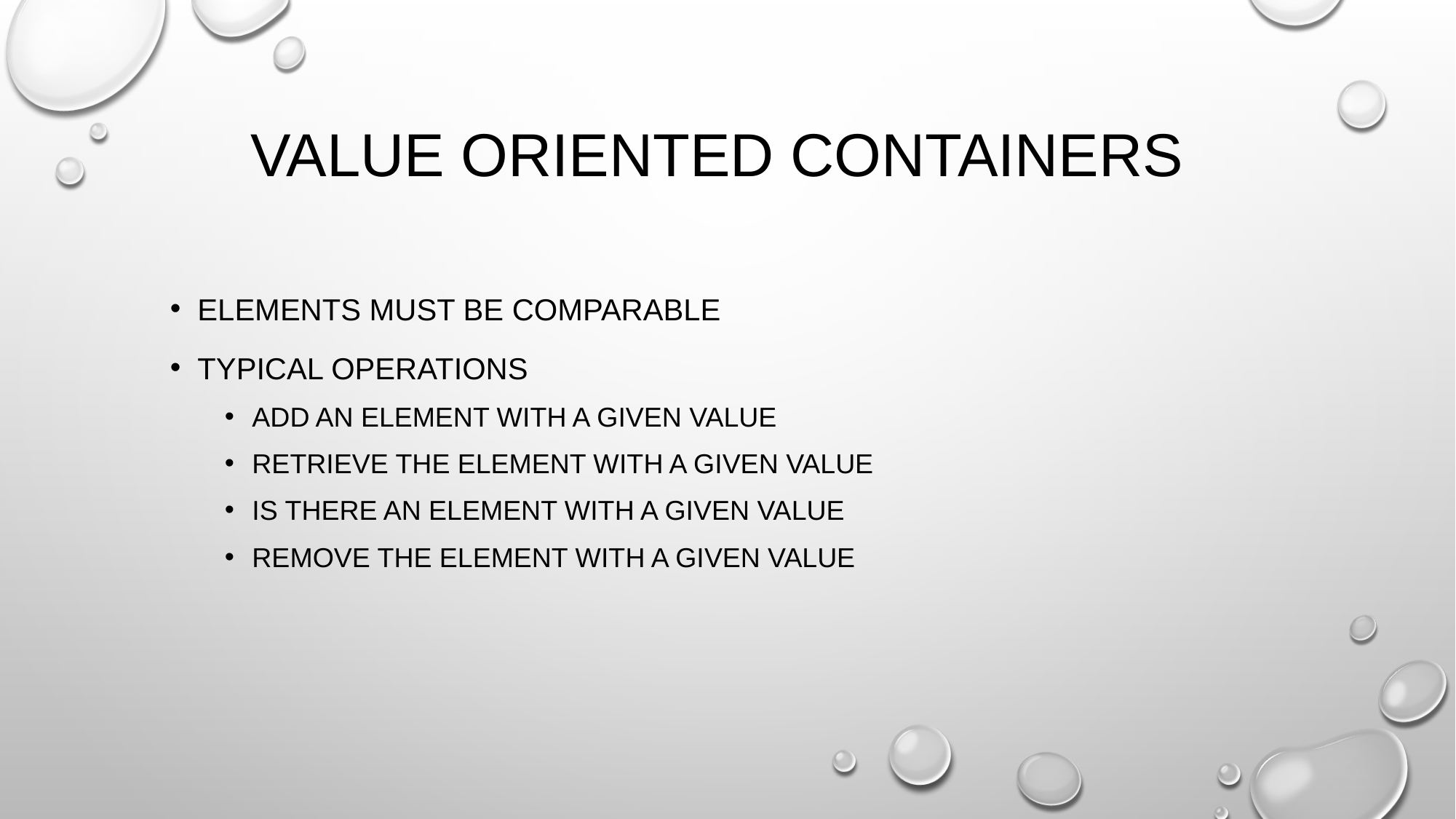

# Value oriented containers
Elements must be comparable
Typical operations
Add an element with a given value
Retrieve the element with a given value
Is there an element with a given value
remove the element with a given value